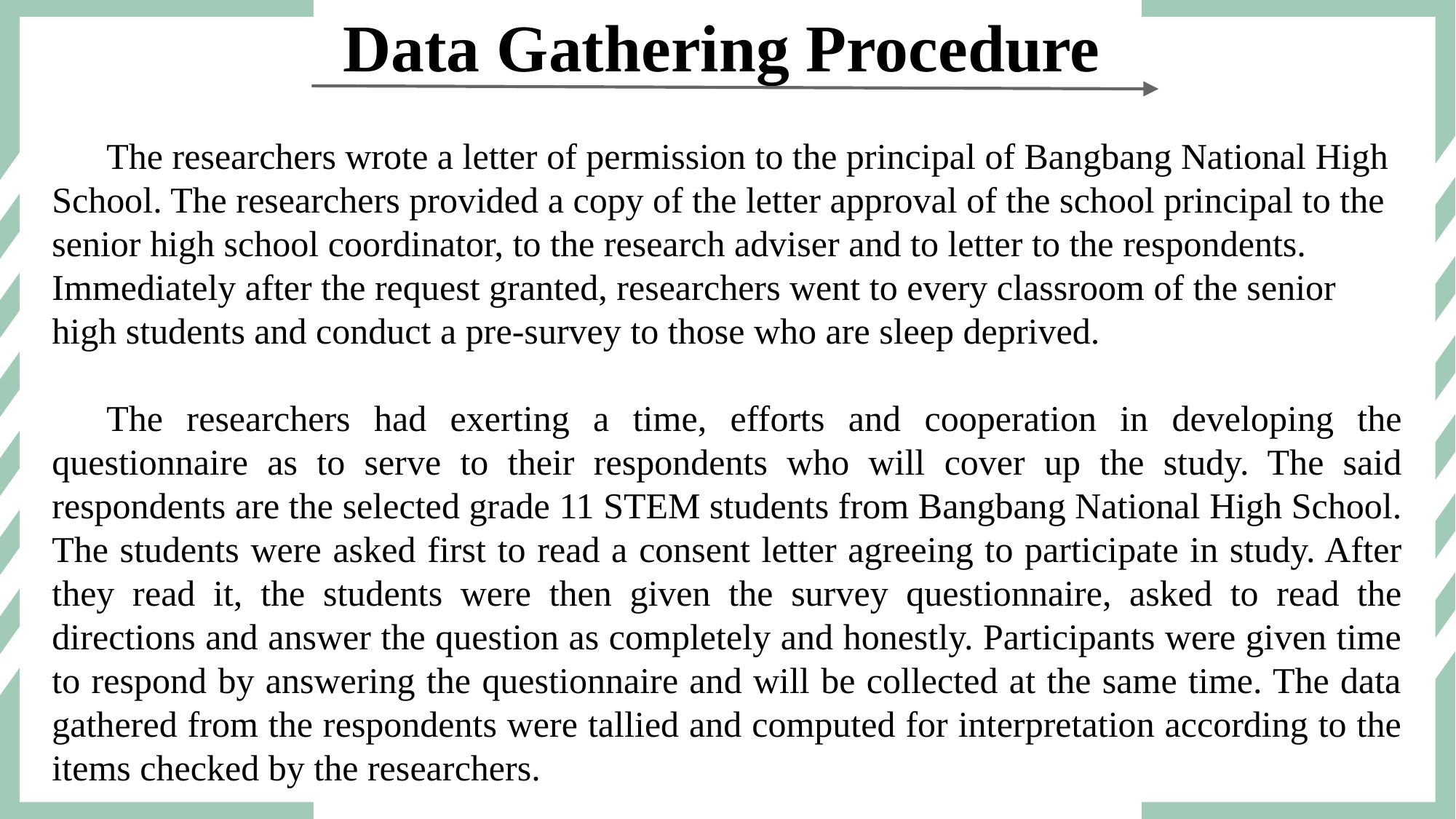

Data Gathering Procedure
The researchers wrote a letter of permission to the principal of Bangbang National High School. The researchers provided a copy of the letter approval of the school principal to the senior high school coordinator, to the research adviser and to letter to the respondents. Immediately after the request granted, researchers went to every classroom of the senior high students and conduct a pre-survey to those who are sleep deprived.

The researchers had exerting a time, efforts and cooperation in developing the questionnaire as to serve to their respondents who will cover up the study. The said respondents are the selected grade 11 STEM students from Bangbang National High School. The students were asked first to read a consent letter agreeing to participate in study. After they read it, the students were then given the survey questionnaire, asked to read the directions and answer the question as completely and honestly. Participants were given time to respond by answering the questionnaire and will be collected at the same time. The data gathered from the respondents were tallied and computed for interpretation according to the items checked by the researchers.